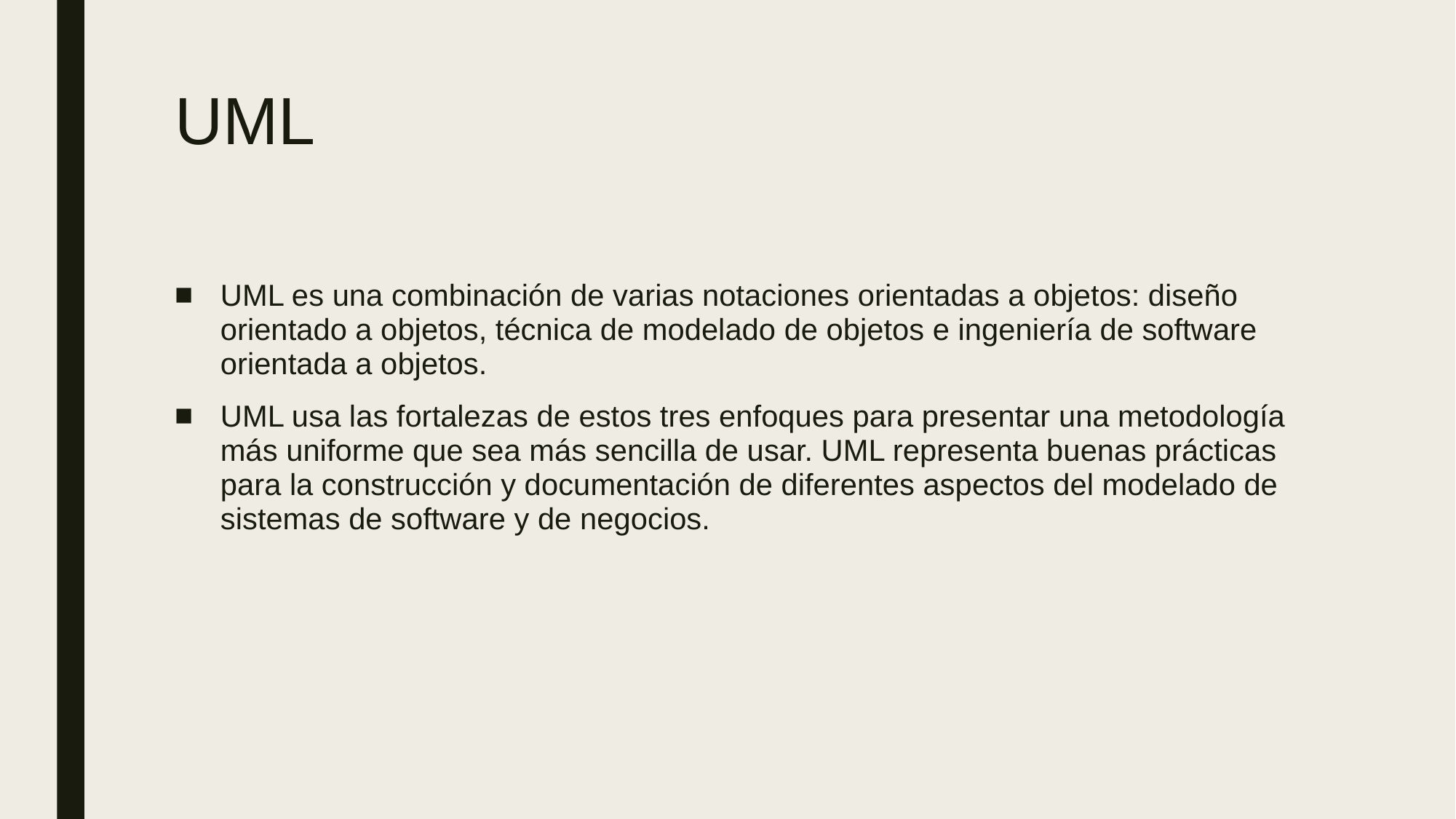

# UML
UML es una combinación de varias notaciones orientadas a objetos: diseño orientado a objetos, técnica de modelado de objetos e ingeniería de software orientada a objetos.
UML usa las fortalezas de estos tres enfoques para presentar una metodología más uniforme que sea más sencilla de usar. UML representa buenas prácticas para la construcción y documentación de diferentes aspectos del modelado de sistemas de software y de negocios.